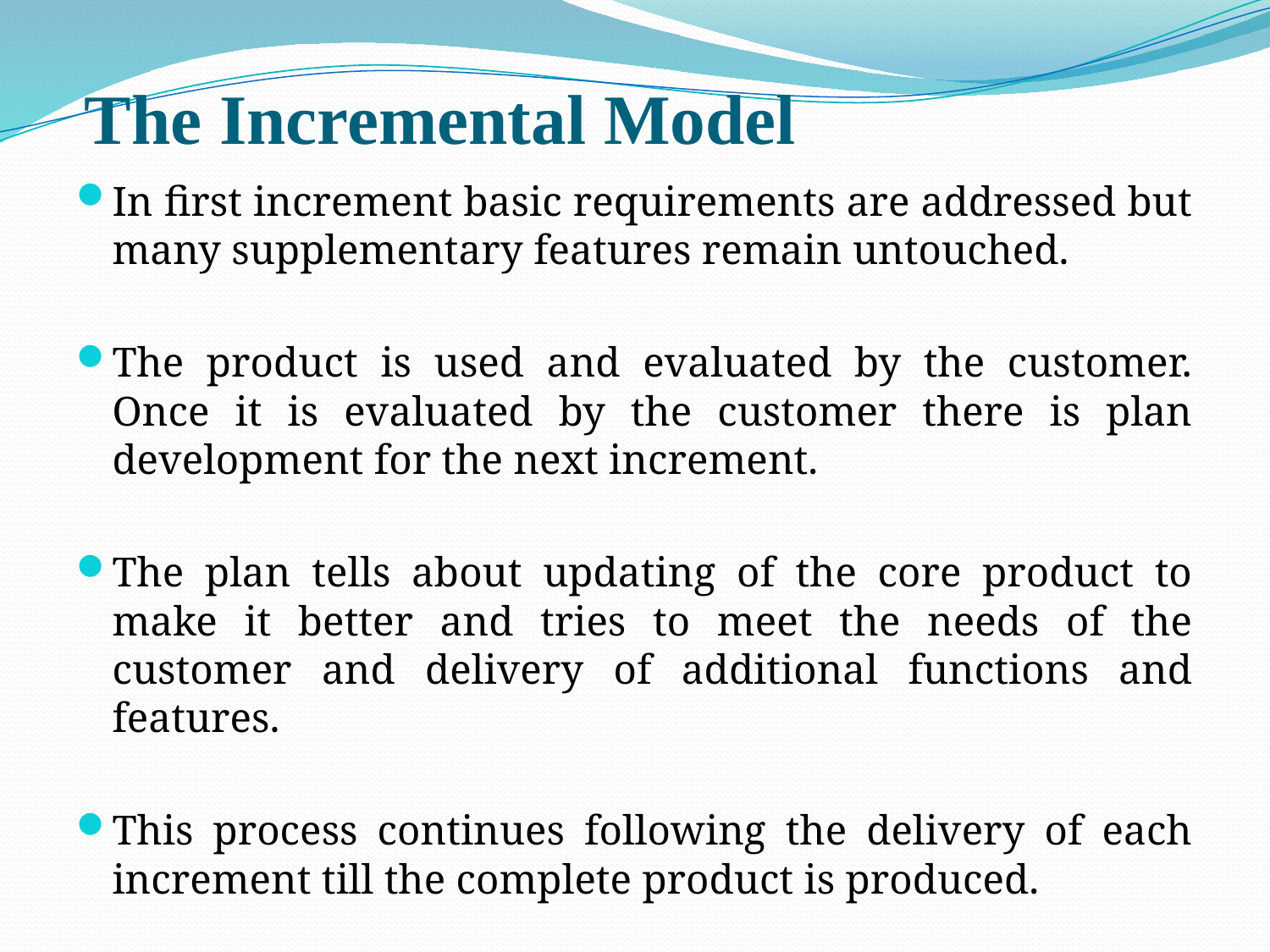

# The Incremental Model
In first increment basic requirements are addressed but many supplementary features remain untouched.

The product is used and evaluated by the customer. Once it is evaluated by the customer there is plan development for the next increment.

The plan tells about updating of the core product to make it better and tries to meet the needs of the customer and delivery of additional functions and features.

This process continues following the delivery of each increment till the complete product is produced.